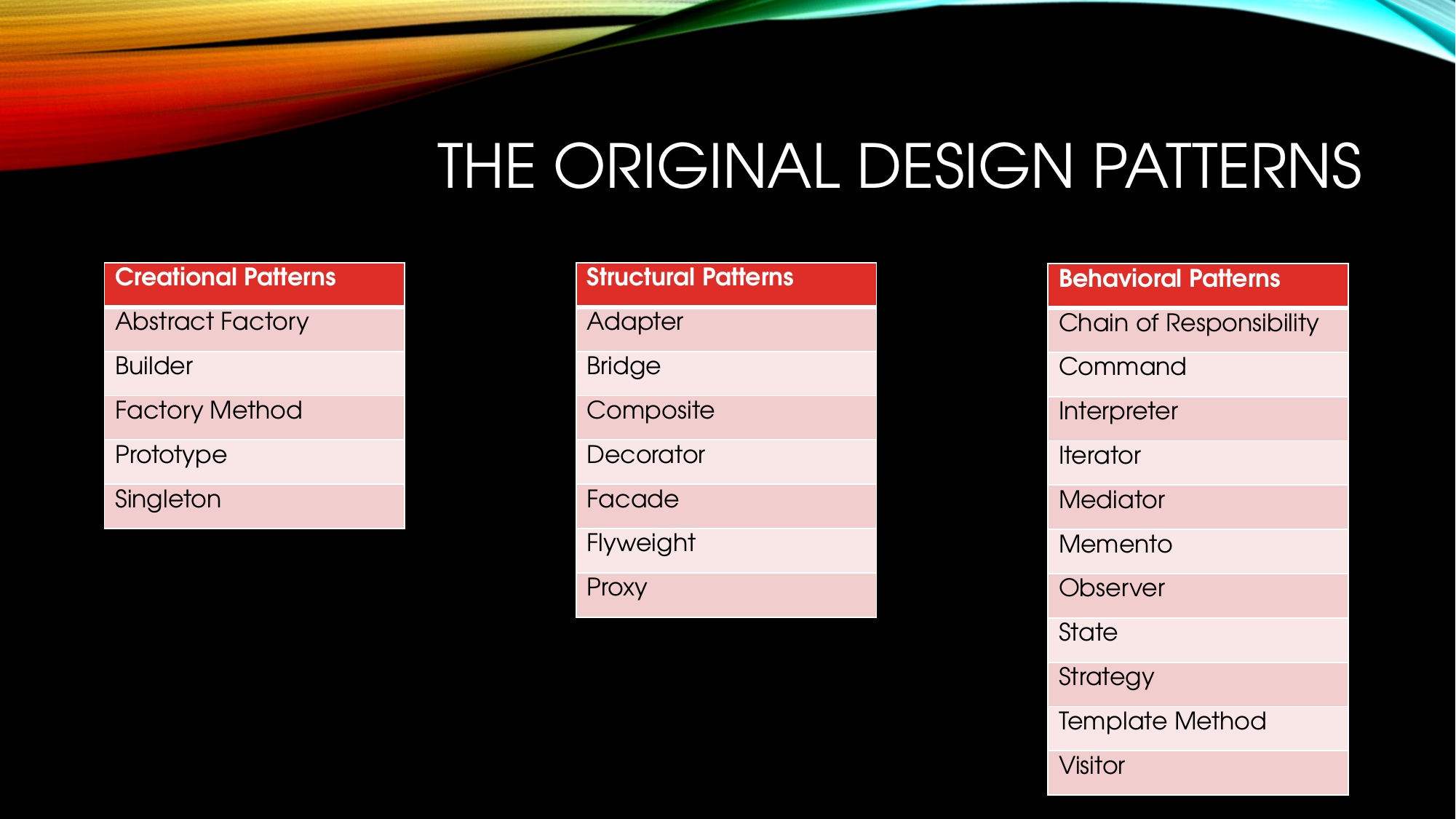

# The Original Design Patterns
| Creational Patterns |
| --- |
| Abstract Factory |
| Builder |
| Factory Method |
| Prototype |
| Singleton |
| Structural Patterns |
| --- |
| Adapter |
| Bridge |
| Composite |
| Decorator |
| Facade |
| Flyweight |
| Proxy |
| Behavioral Patterns |
| --- |
| Chain of Responsibility |
| Command |
| Interpreter |
| Iterator |
| Mediator |
| Memento |
| Observer |
| State |
| Strategy |
| Template Method |
| Visitor |